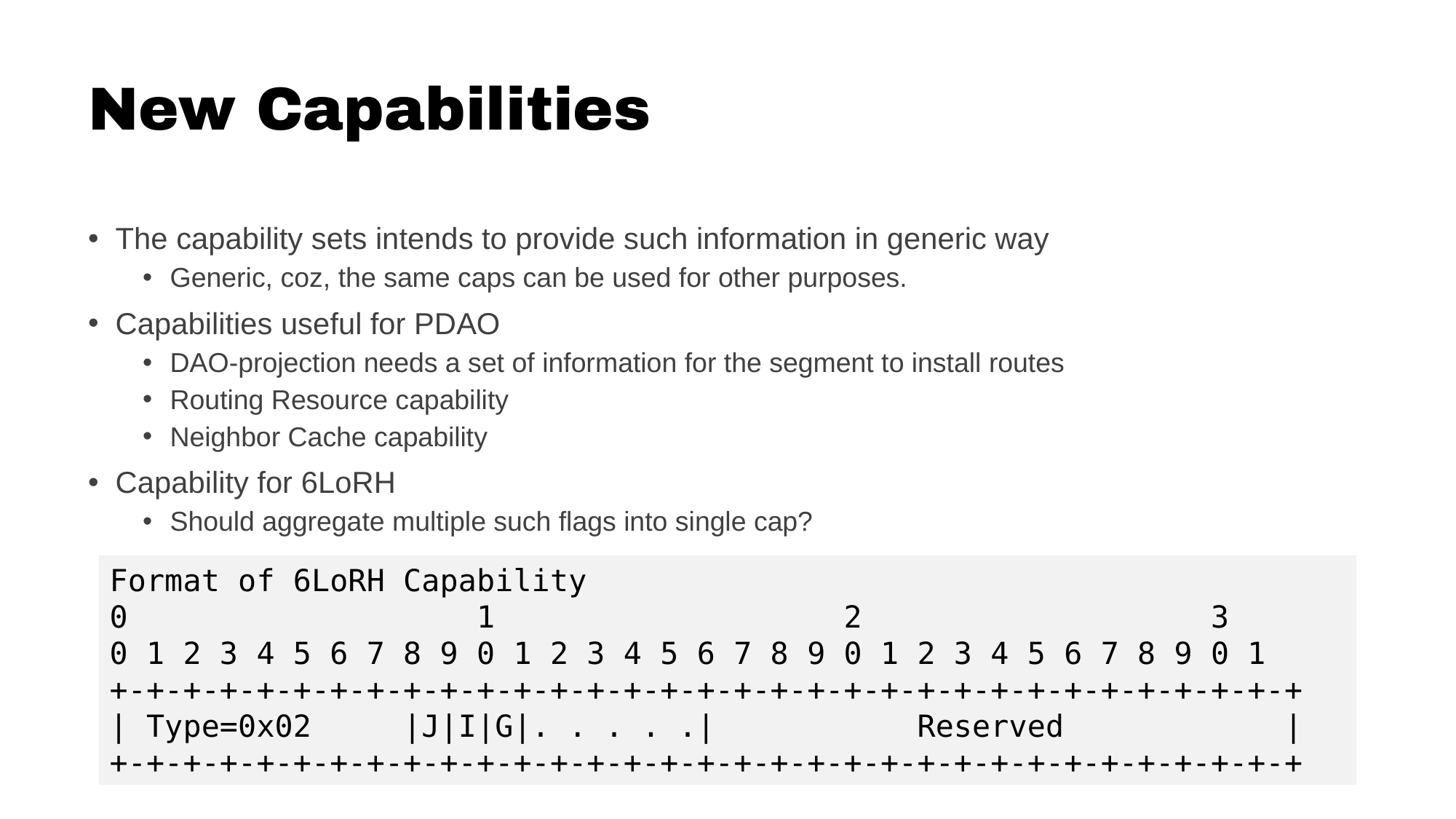

# New Capabilities
The capability sets intends to provide such information in generic way
Generic, coz, the same caps can be used for other purposes.
Capabilities useful for PDAO
DAO-projection needs a set of information for the segment to install routes
Routing Resource capability
Neighbor Cache capability
Capability for 6LoRH
Should aggregate multiple such flags into single cap?

Format of 6LoRH Capability
0                   1                   2                   3
0 1 2 3 4 5 6 7 8 9 0 1 2 3 4 5 6 7 8 9 0 1 2 3 4 5 6 7 8 9 0 1
+-+-+-+-+-+-+-+-+-+-+-+-+-+-+-+-+-+-+-+-+-+-+-+-+-+-+-+-+-+-+-+-+
| Type=0x02     |J|I|G|. . . . .|           Reserved            |
+-+-+-+-+-+-+-+-+-+-+-+-+-+-+-+-+-+-+-+-+-+-+-+-+-+-+-+-+-+-+-+-+